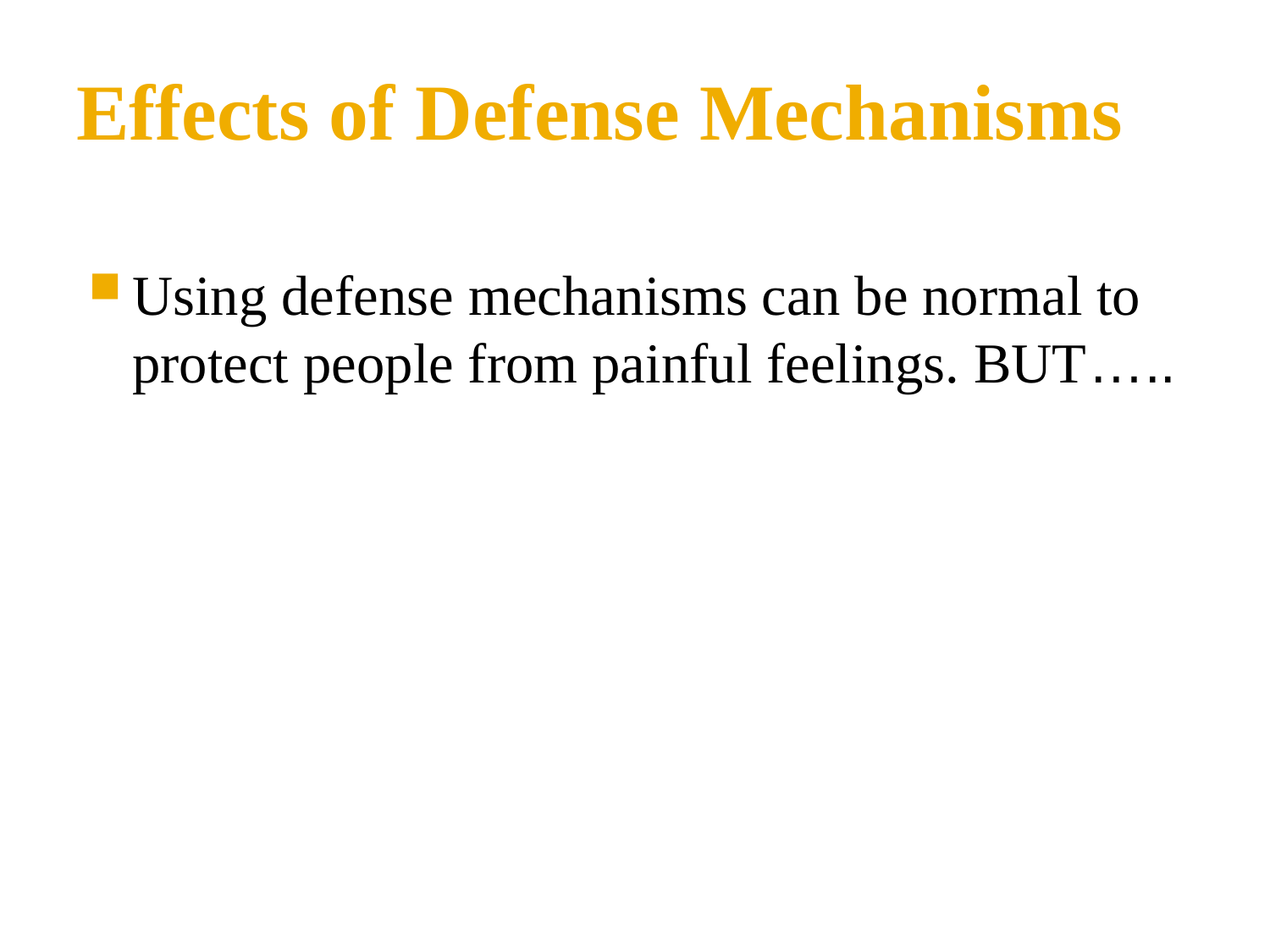

# Effects of Defense Mechanisms
Using defense mechanisms can be normal to protect people from painful feelings. BUT…..